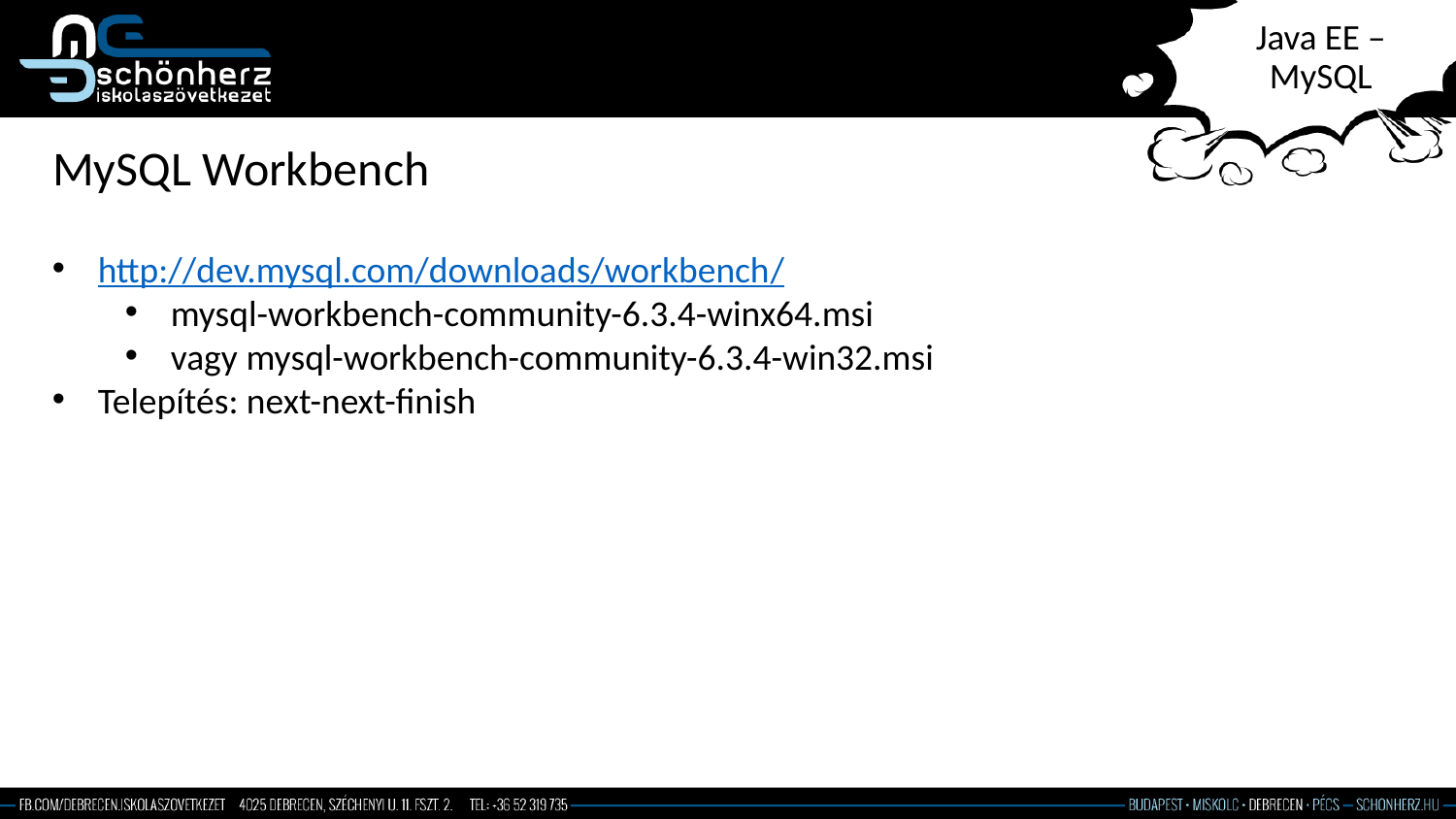

# Java EE – MySQL
MySQL Workbench
http://dev.mysql.com/downloads/workbench/
mysql-workbench-community-6.3.4-winx64.msi
vagy mysql-workbench-community-6.3.4-win32.msi
Telepítés: next-next-finish